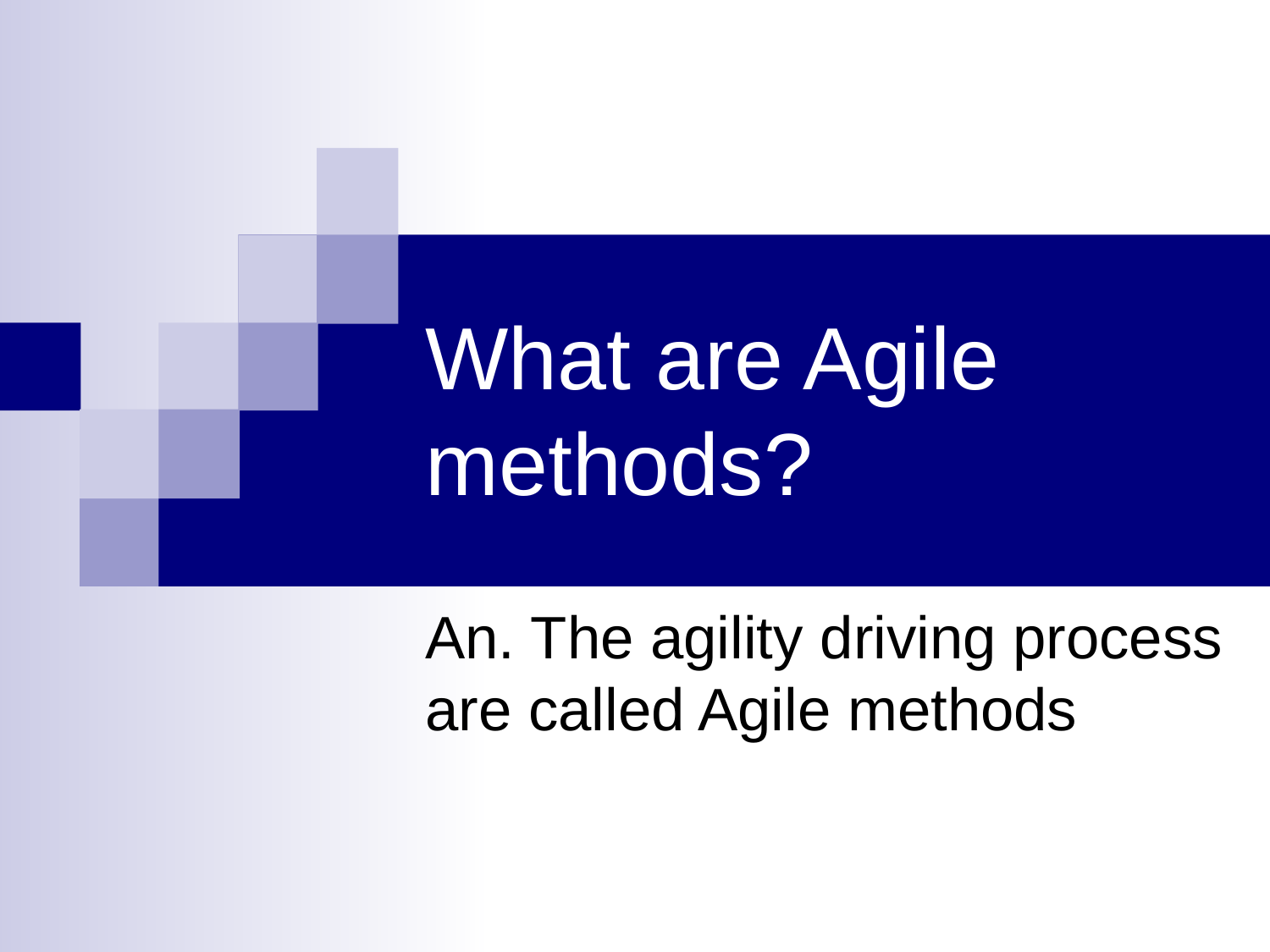

# What are Agile methods?
An. The agility driving process are called Agile methods